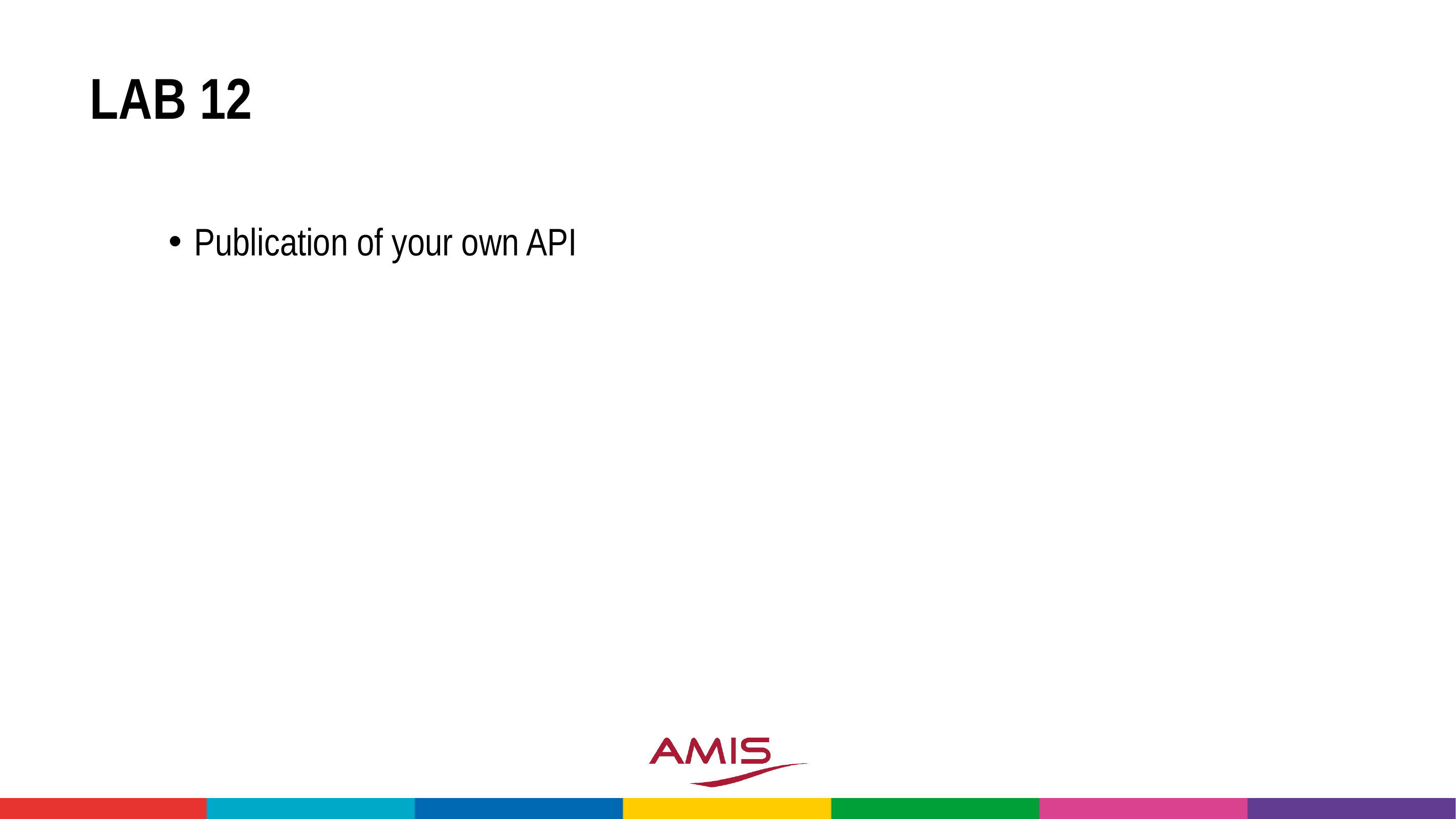

# Lab 12
Publication of your own API